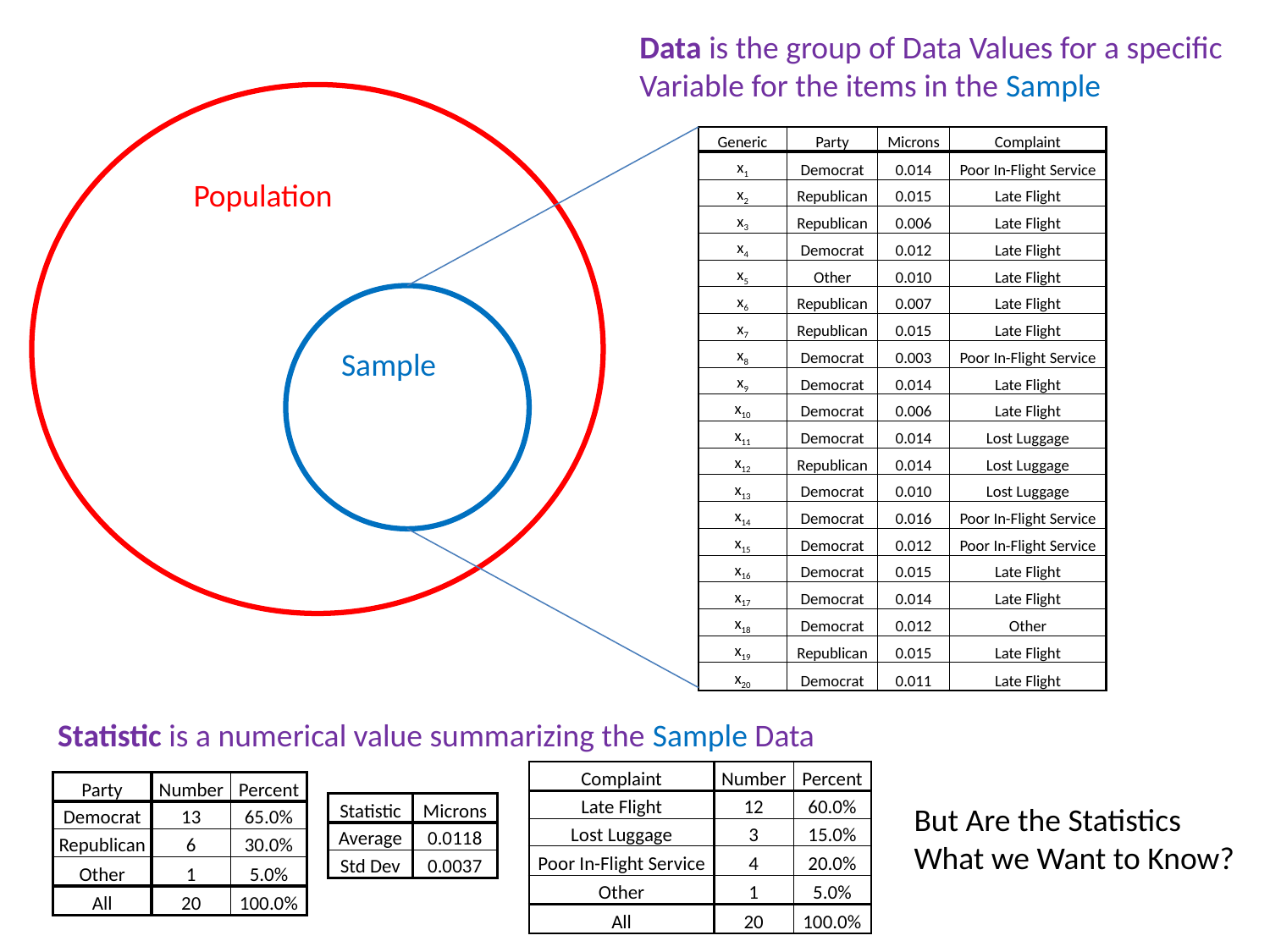

Data is the group of Data Values for a specific
Variable for the items in the Sample

| Generic | Party | Microns | Complaint |
| --- | --- | --- | --- |
| x1 | Democrat | 0.014 | Poor In-Flight Service |
| x2 | Republican | 0.015 | Late Flight |
| x3 | Republican | 0.006 | Late Flight |
| x4 | Democrat | 0.012 | Late Flight |
| x5 | Other | 0.010 | Late Flight |
| x6 | Republican | 0.007 | Late Flight |
| x7 | Republican | 0.015 | Late Flight |
| x8 | Democrat | 0.003 | Poor In-Flight Service |
| x9 | Democrat | 0.014 | Late Flight |
| x10 | Democrat | 0.006 | Late Flight |
| x11 | Democrat | 0.014 | Lost Luggage |
| x12 | Republican | 0.014 | Lost Luggage |
| x13 | Democrat | 0.010 | Lost Luggage |
| x14 | Democrat | 0.016 | Poor In-Flight Service |
| x15 | Democrat | 0.012 | Poor In-Flight Service |
| x16 | Democrat | 0.015 | Late Flight |
| x17 | Democrat | 0.014 | Late Flight |
| x18 | Democrat | 0.012 | Other |
| x19 | Republican | 0.015 | Late Flight |
| x20 | Democrat | 0.011 | Late Flight |
Population

Sample
Statistic is a numerical value summarizing the Sample Data
| Complaint | Number | Percent |
| --- | --- | --- |
| Late Flight | 12 | 60.0% |
| Lost Luggage | 3 | 15.0% |
| Poor In-Flight Service | 4 | 20.0% |
| Other | 1 | 5.0% |
| All | 20 | 100.0% |
| Party | Number | Percent |
| --- | --- | --- |
| Democrat | 13 | 65.0% |
| Republican | 6 | 30.0% |
| Other | 1 | 5.0% |
| All | 20 | 100.0% |
| Statistic | Microns |
| --- | --- |
| Average | 0.0118 |
| Std Dev | 0.0037 |
But Are the Statistics
What we Want to Know?